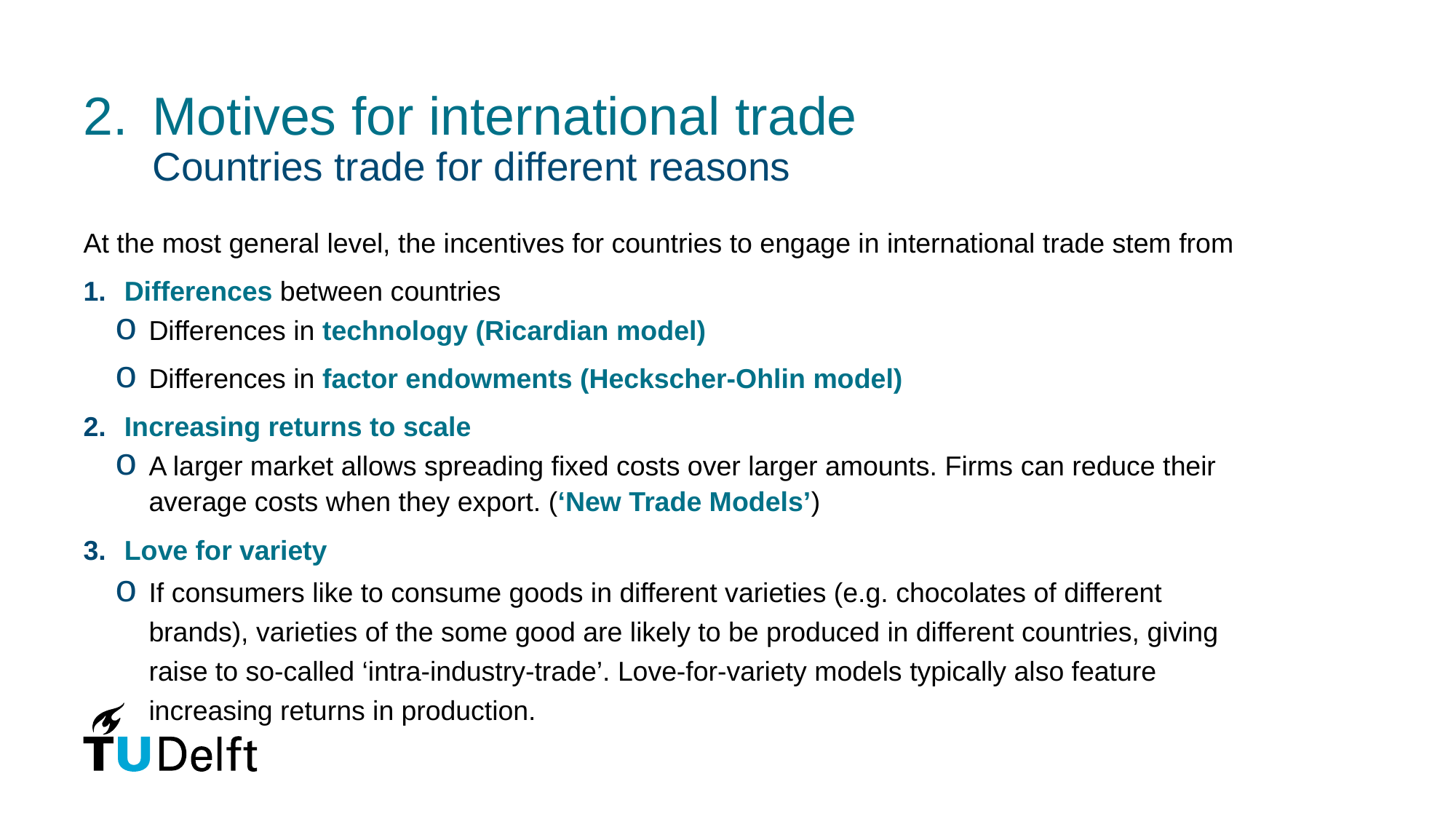

# 2. 	Motives for international trade Countries trade for different reasons

At the most general level, the incentives for countries to engage in international trade stem from
Differences between countries
Differences in technology (Ricardian model)
Differences in factor endowments (Heckscher-Ohlin model)
Increasing returns to scale
A larger market allows spreading fixed costs over larger amounts. Firms can reduce their average costs when they export. (‘New Trade Models’)
Love for variety
If consumers like to consume goods in different varieties (e.g. chocolates of different brands), varieties of the some good are likely to be produced in different countries, giving raise to so-called ‘intra-industry-trade’. Love-for-variety models typically also feature increasing returns in production.